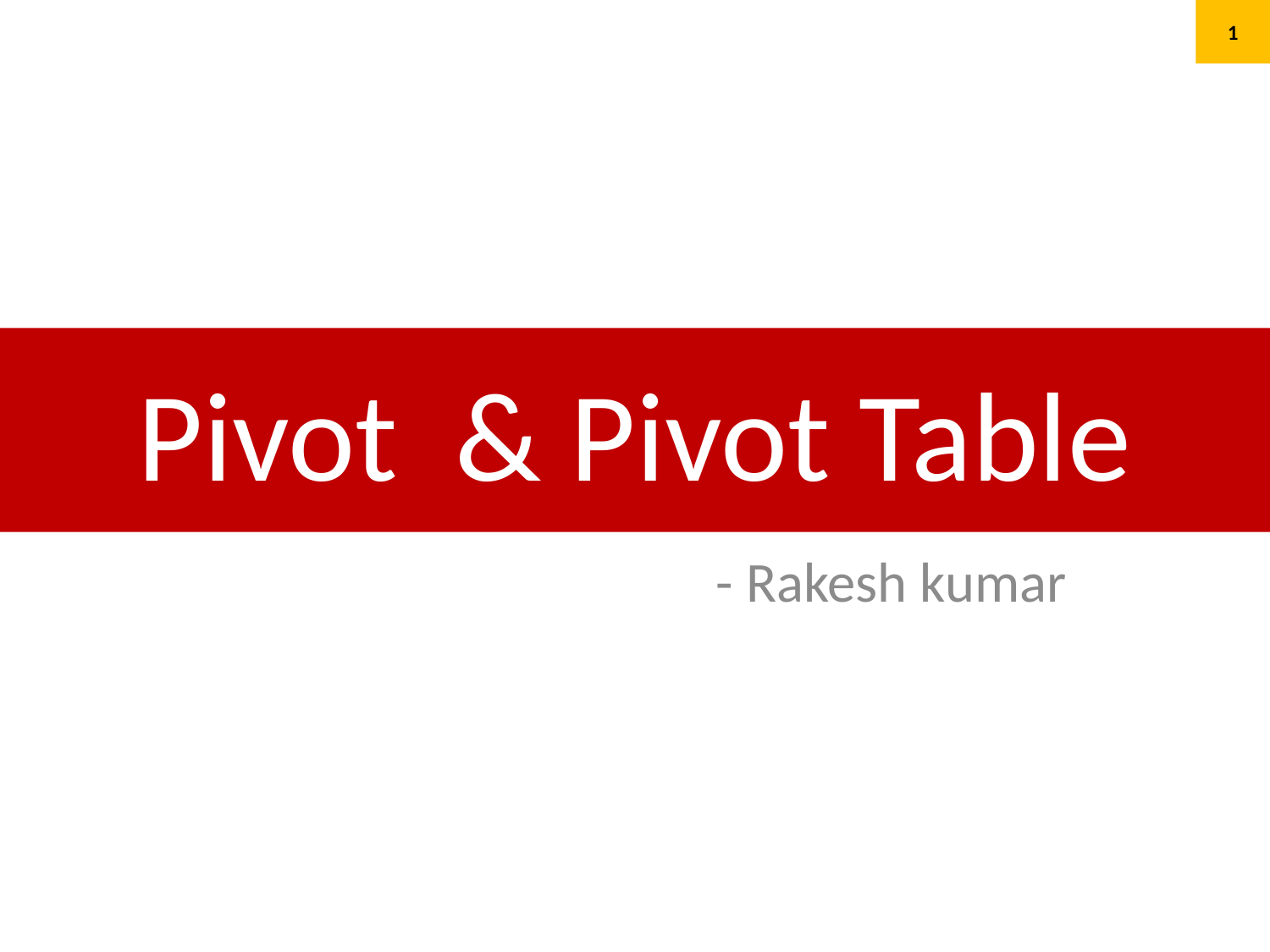

1
# Pivot  & Pivot Table
- Rakesh kumar